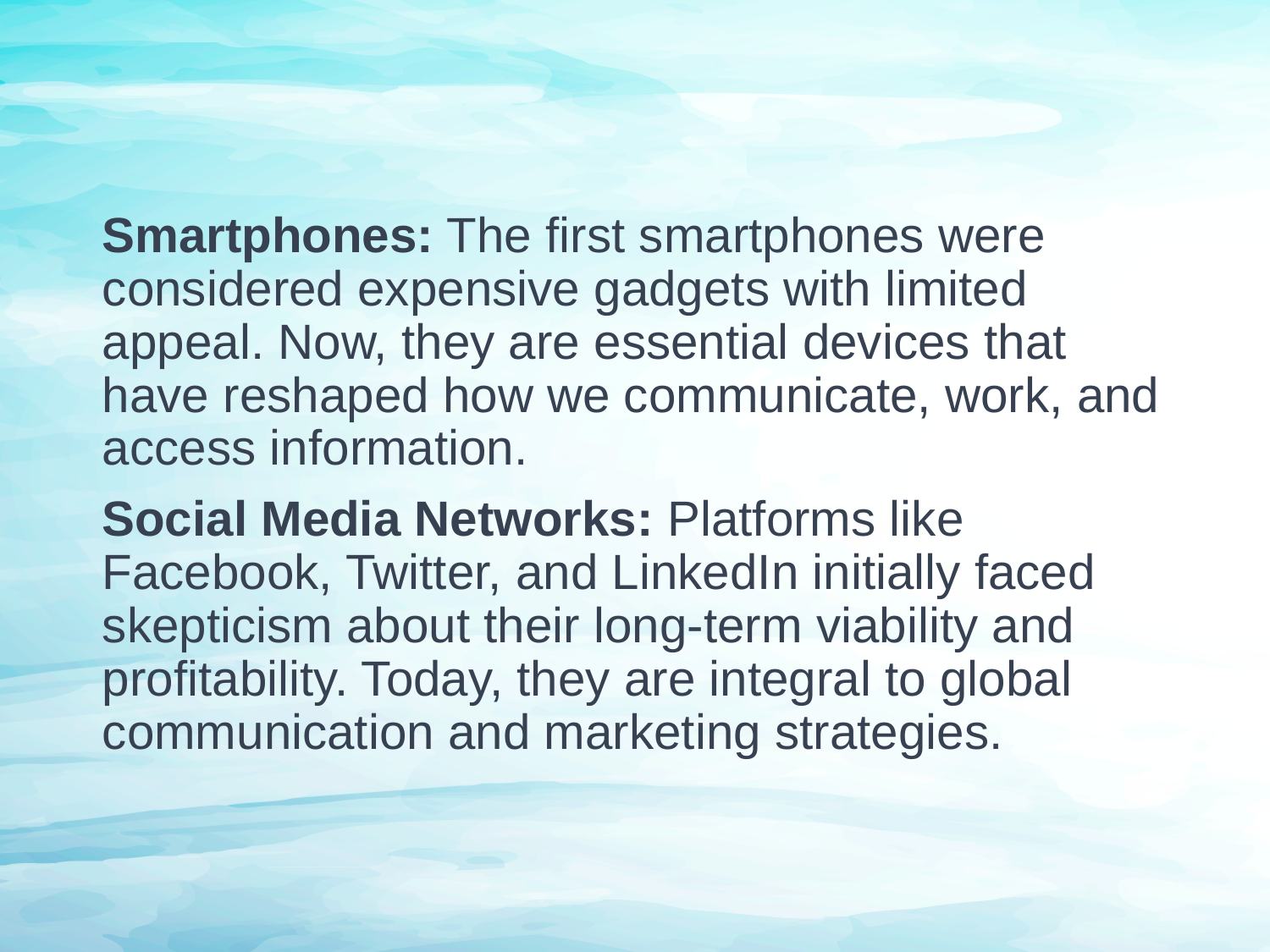

#
Smartphones: The first smartphones were considered expensive gadgets with limited appeal. Now, they are essential devices that have reshaped how we communicate, work, and access information.
Social Media Networks: Platforms like Facebook, Twitter, and LinkedIn initially faced skepticism about their long-term viability and profitability. Today, they are integral to global communication and marketing strategies.